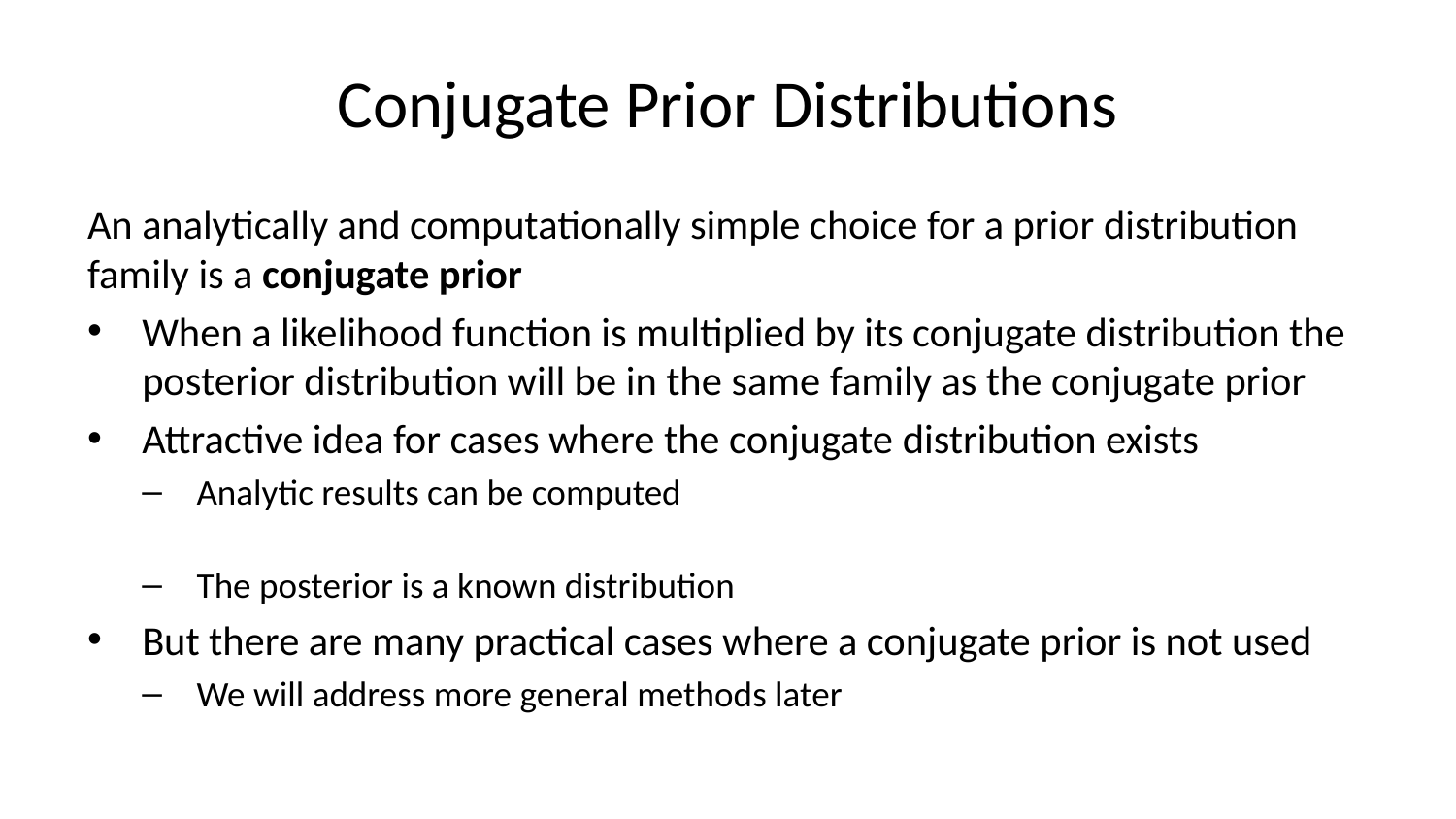

# Conjugate Prior Distributions
An analytically and computationally simple choice for a prior distribution family is a conjugate prior
When a likelihood function is multiplied by its conjugate distribution the posterior distribution will be in the same family as the conjugate prior
Attractive idea for cases where the conjugate distribution exists
Analytic results can be computed
The posterior is a known distribution
But there are many practical cases where a conjugate prior is not used
We will address more general methods later